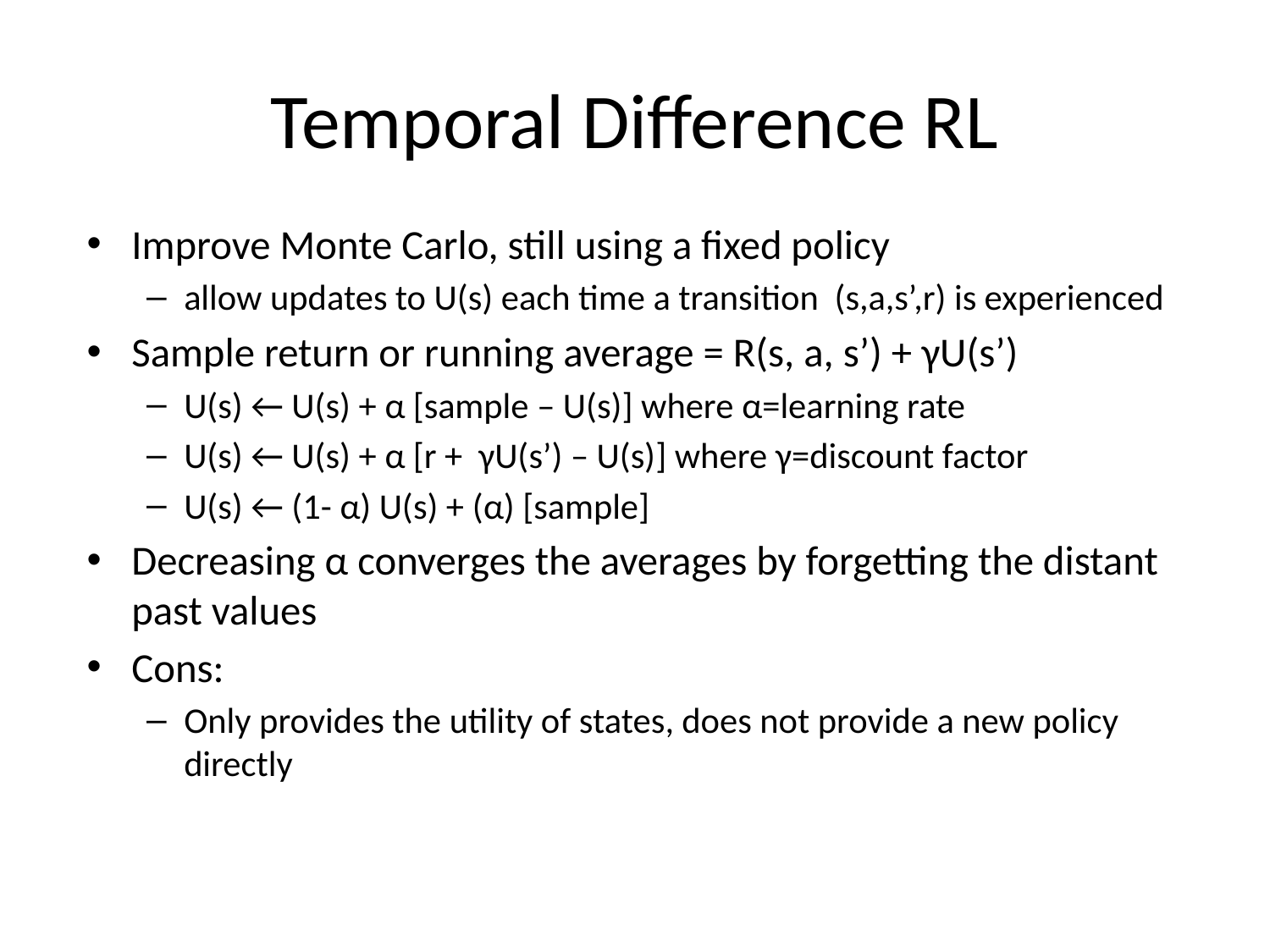

# Temporal Difference RL
Improve Monte Carlo, still using a fixed policy
allow updates to U(s) each time a transition  (s,a,s’,r) is experienced
Sample return or running average = R(s, a, s’) + γU(s’)
U(s) ← U(s) + α [sample – U(s)] where α=learning rate
U(s) ← U(s) + α [r +  γU(s’) – U(s)] where γ=discount factor
U(s) ← (1- α) U(s) + (α) [sample]
Decreasing α converges the averages by forgetting the distant past values
Cons:
Only provides the utility of states, does not provide a new policy directly